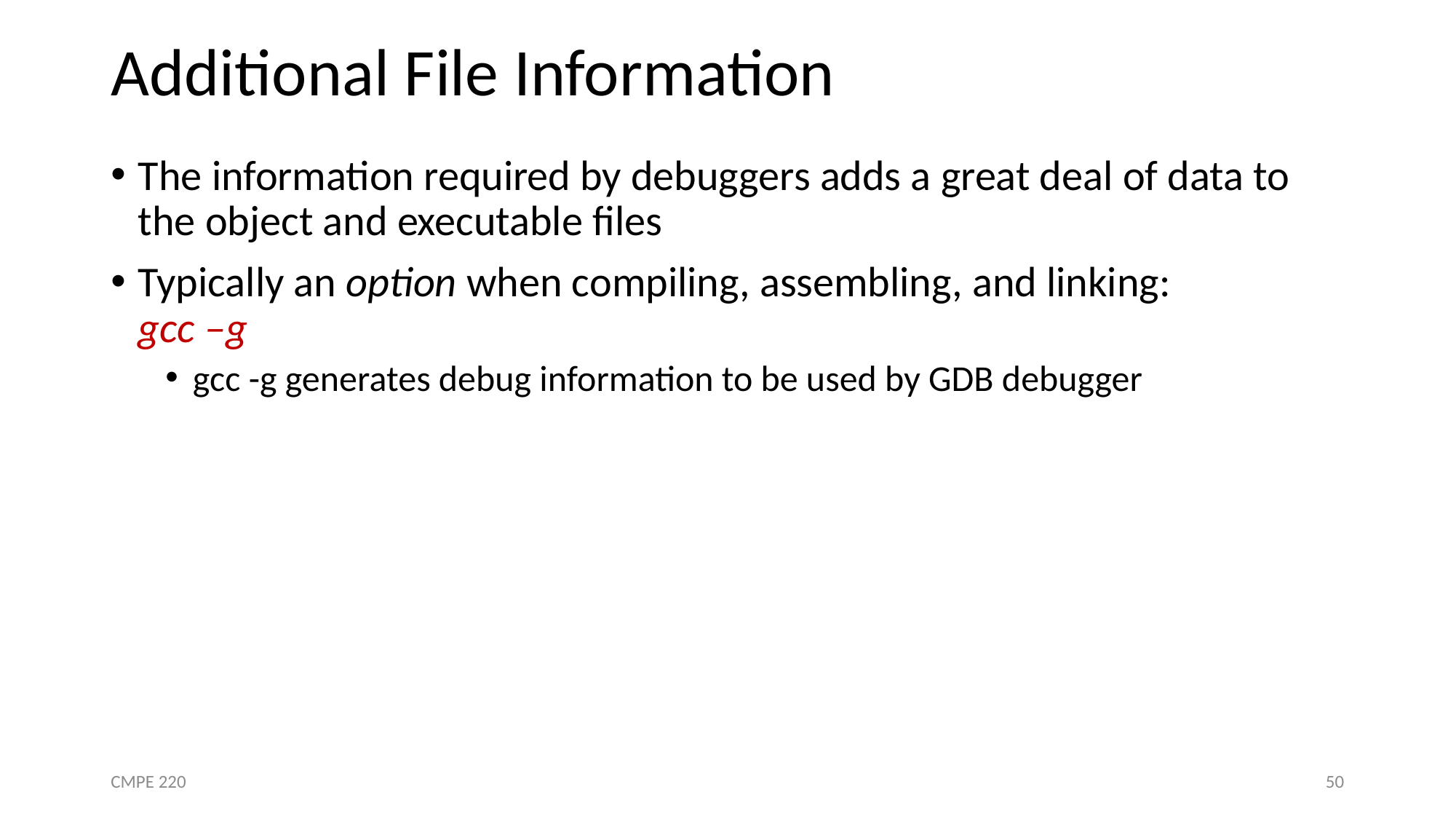

# Additional File Information
The information required by debuggers adds a great deal of data to the object and executable files
Typically an option when compiling, assembling, and linking:
gcc –g
gcc -g generates debug information to be used by GDB debugger
CMPE 220
50